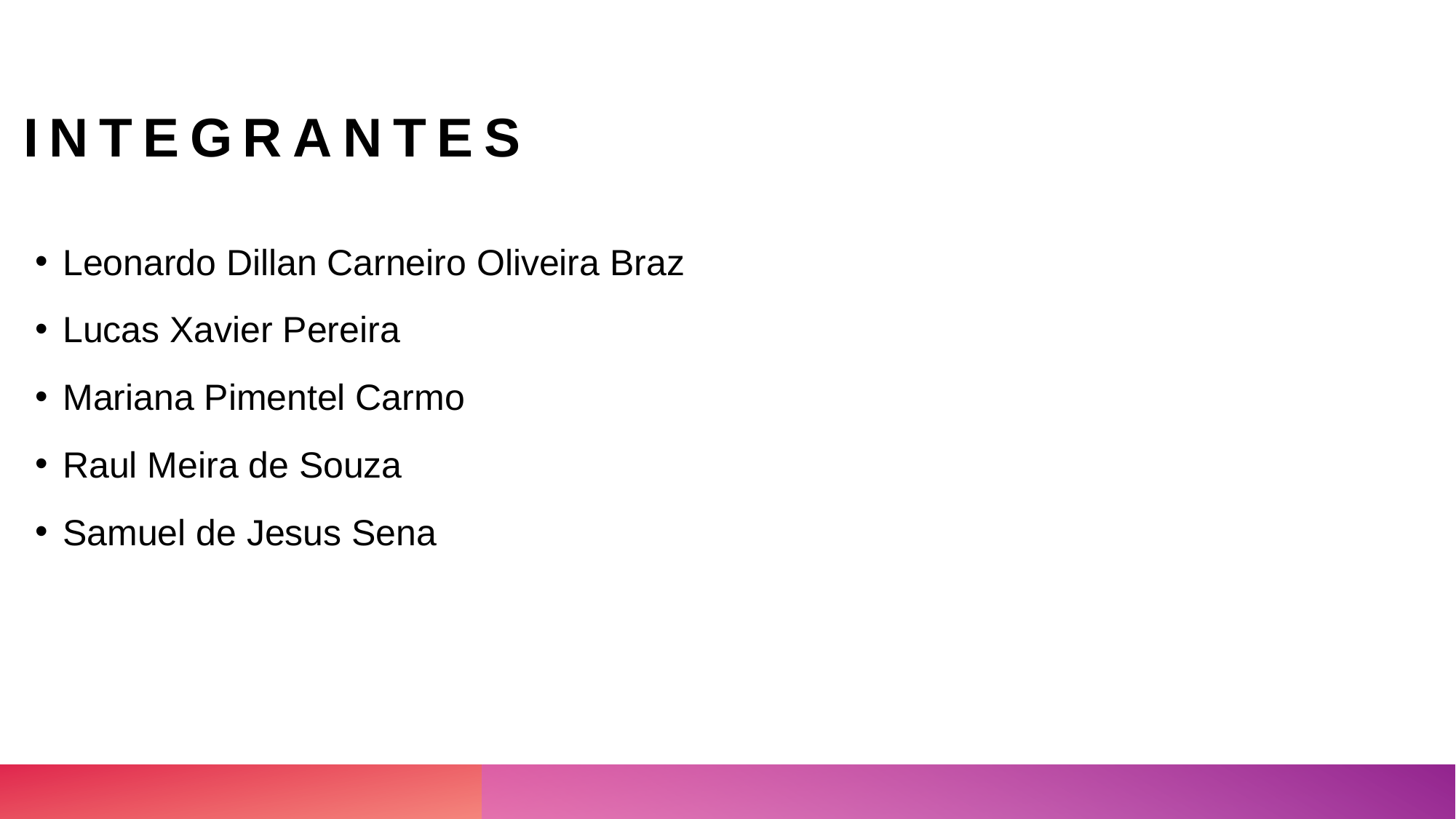

# INTEGRANTES
Leonardo Dillan Carneiro Oliveira Braz ​
Lucas Xavier Pereira ​
Mariana Pimentel Carmo ​
Raul Meira de Souza​
Samuel de Jesus Sena